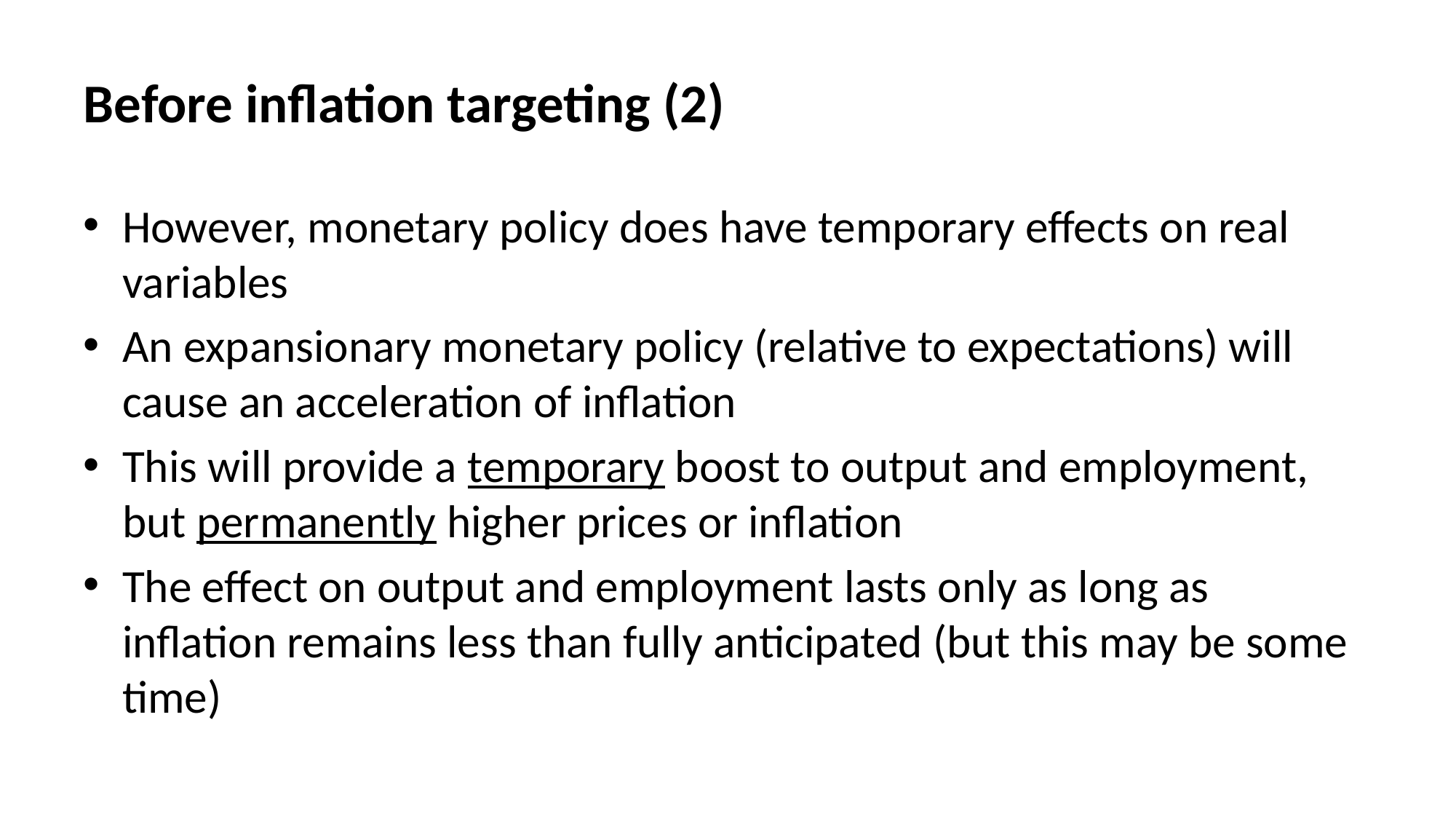

# Before inflation targeting (2)
However, monetary policy does have temporary effects on real variables
An expansionary monetary policy (relative to expectations) will cause an acceleration of inflation
This will provide a temporary boost to output and employment, but permanently higher prices or inflation
The effect on output and employment lasts only as long as inflation remains less than fully anticipated (but this may be some time)